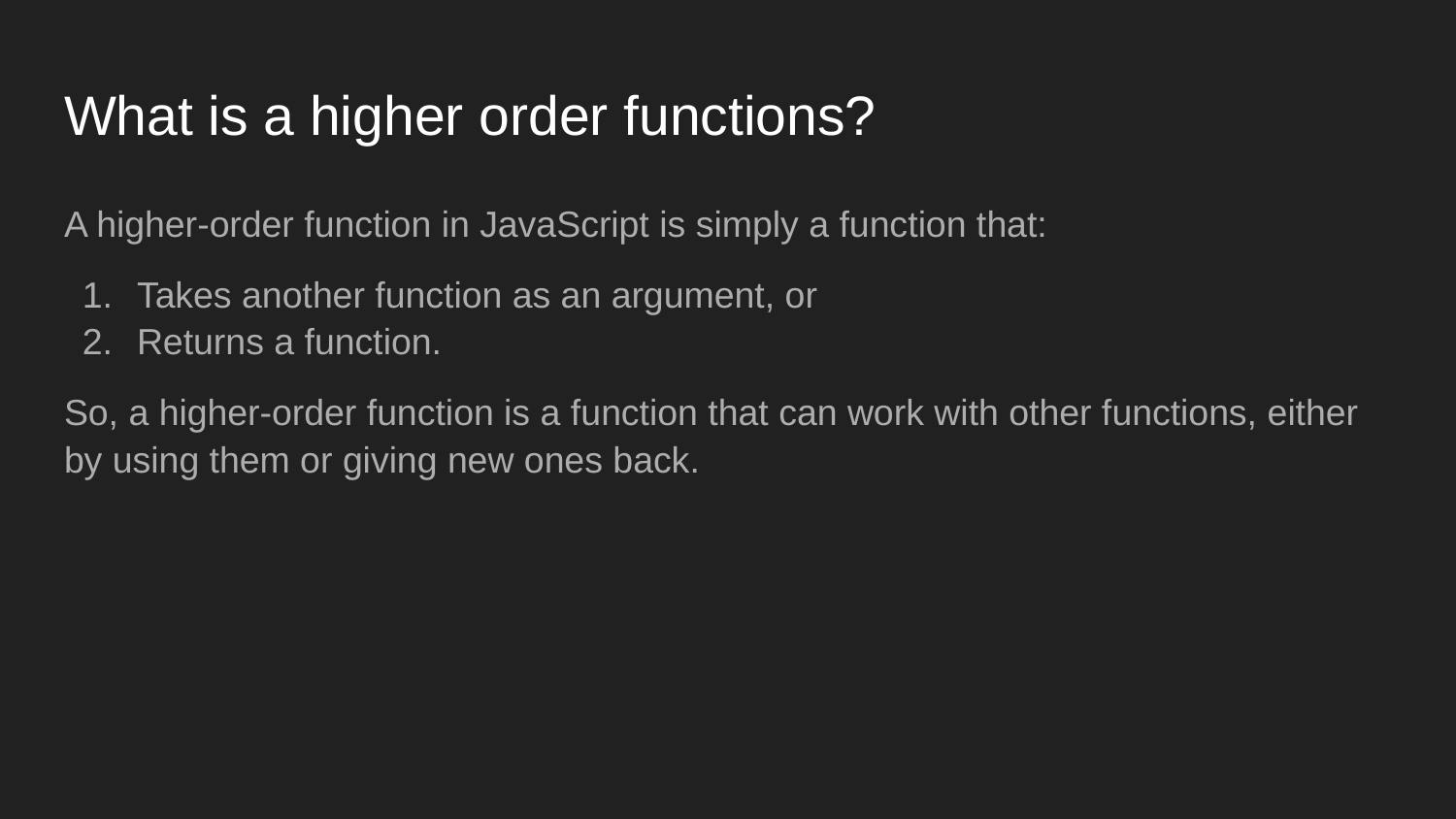

# What is a higher order functions?
A higher-order function in JavaScript is simply a function that:
Takes another function as an argument, or
Returns a function.
So, a higher-order function is a function that can work with other functions, either by using them or giving new ones back.